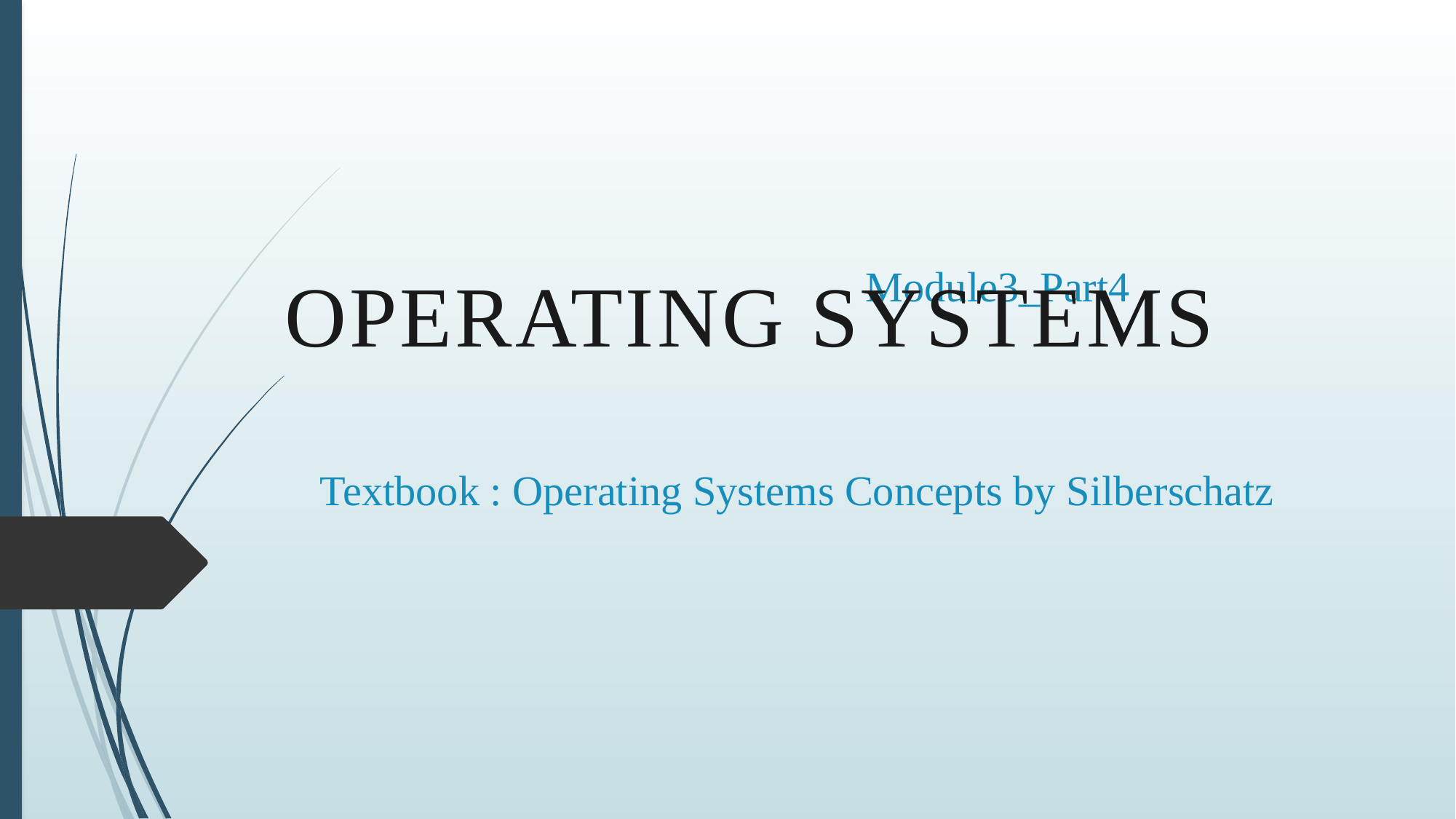

Operating SYSTEMS
# Module3_Part4 Textbook : Operating Systems Concepts by Silberschatz